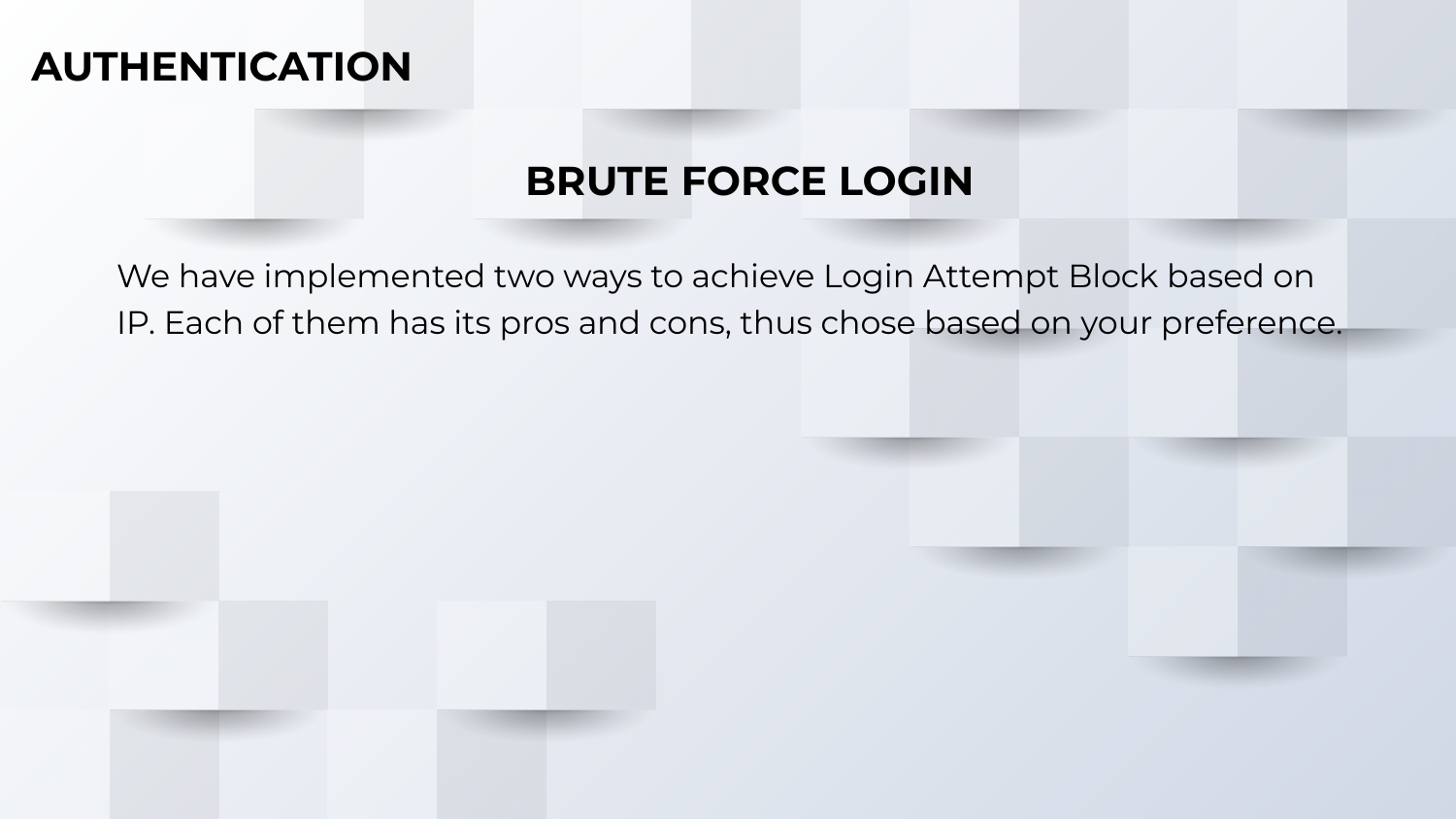

AUTHENTICATION
BRUTE FORCE LOGIN

We have implemented two ways to achieve Login Attempt Block based on IP. Each of them has its pros and cons, thus chose based on your preference.